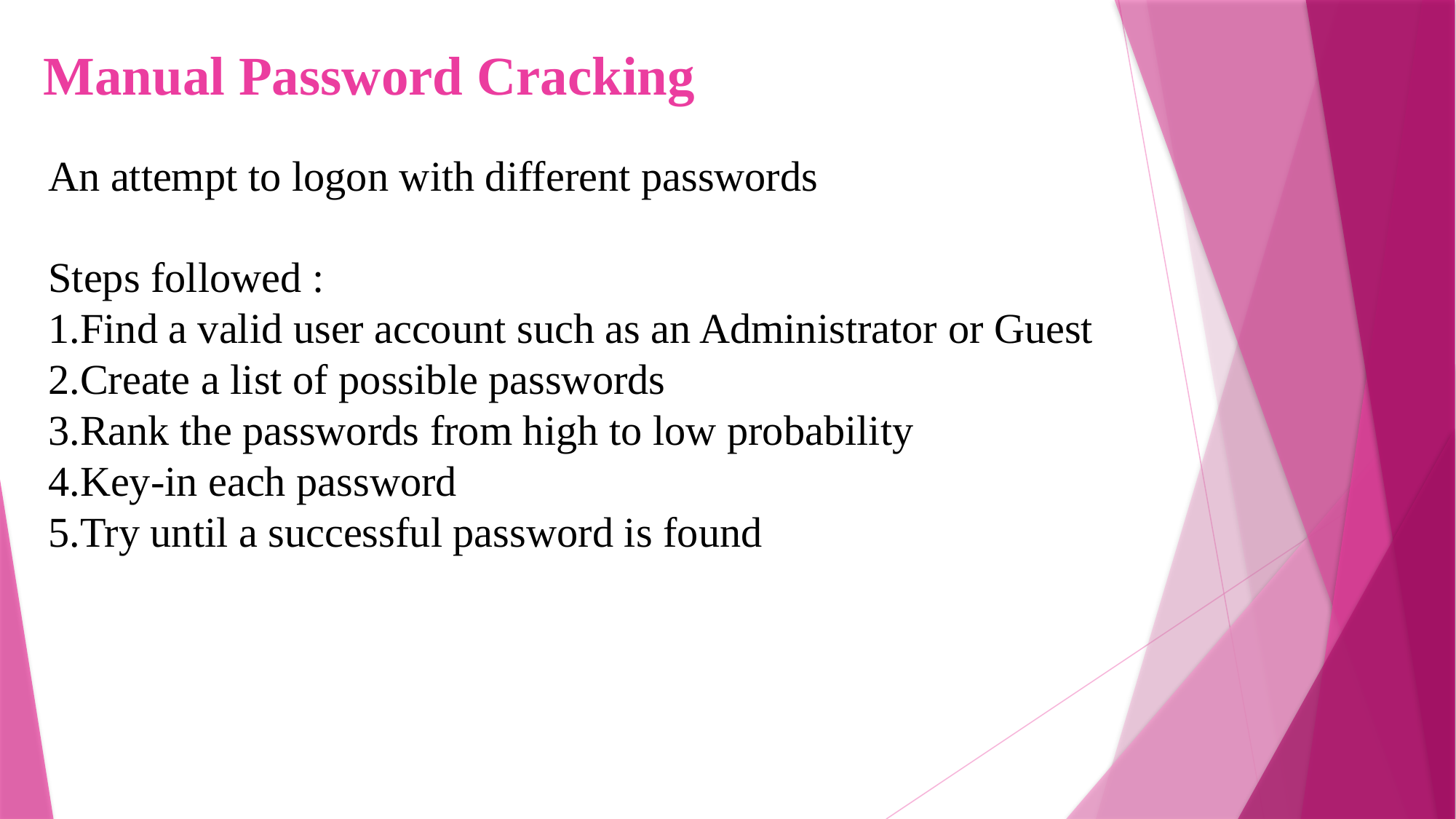

# Manual Password Cracking
An attempt to logon with different passwords

Steps followed :
1.Find a valid user account such as an Administrator or Guest
2.Create a list of possible passwords
3.Rank the passwords from high to low probability
4.Key-in each password
5.Try until a successful password is found